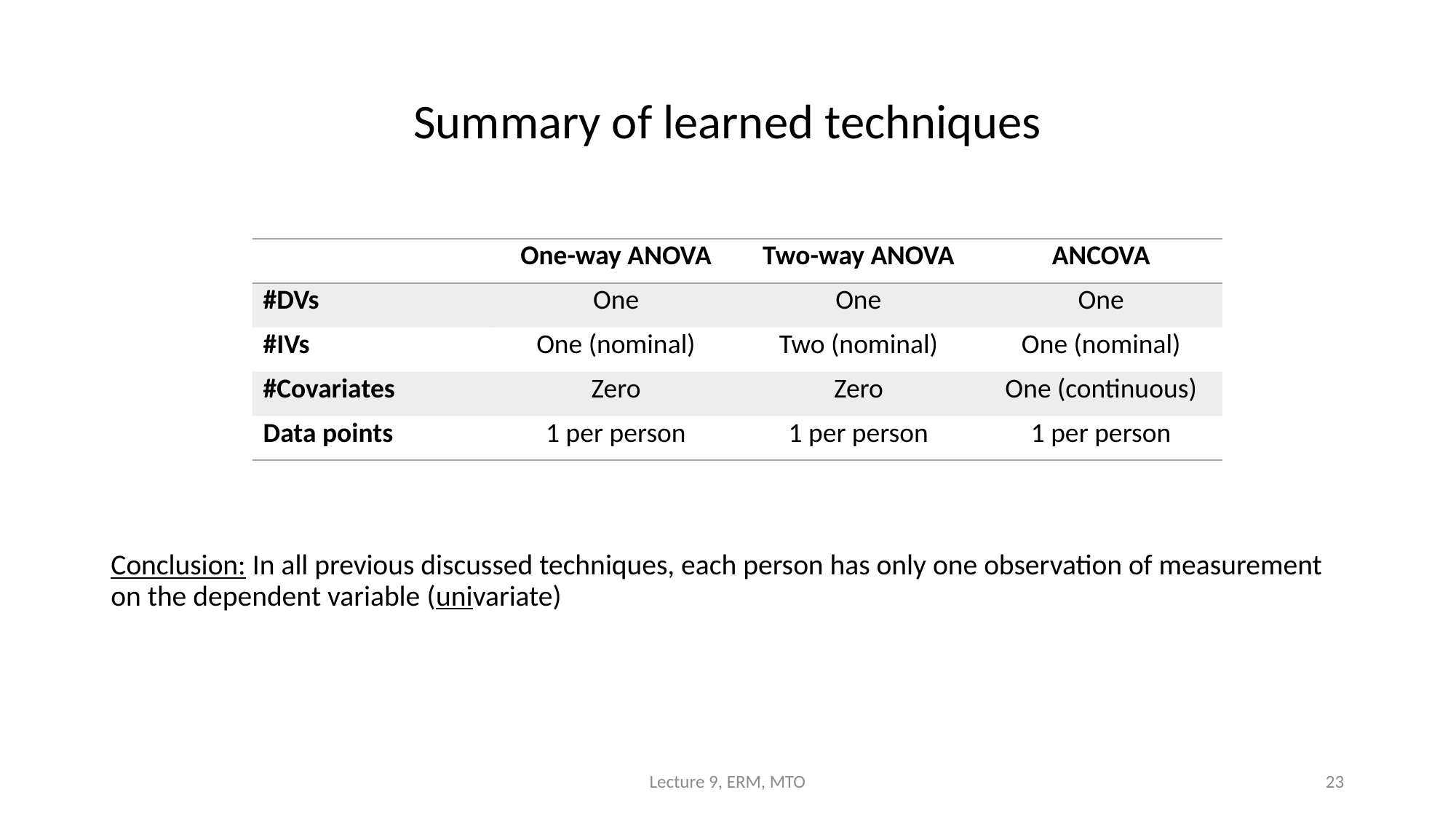

# Summary of learned techniques

Conclusion: In all previous discussed techniques, each person has only one observation of measurement on the dependent variable (univariate)
|  | One-way ANOVA | Two-way ANOVA | ANCOVA |
| --- | --- | --- | --- |
| #DVs | One | One | One |
| #IVs | One (nominal) | Two (nominal) | One (nominal) |
| #Covariates | Zero | Zero | One (continuous) |
| Data points | 1 per person | 1 per person | 1 per person |
Lecture 9, ERM, MTO
23